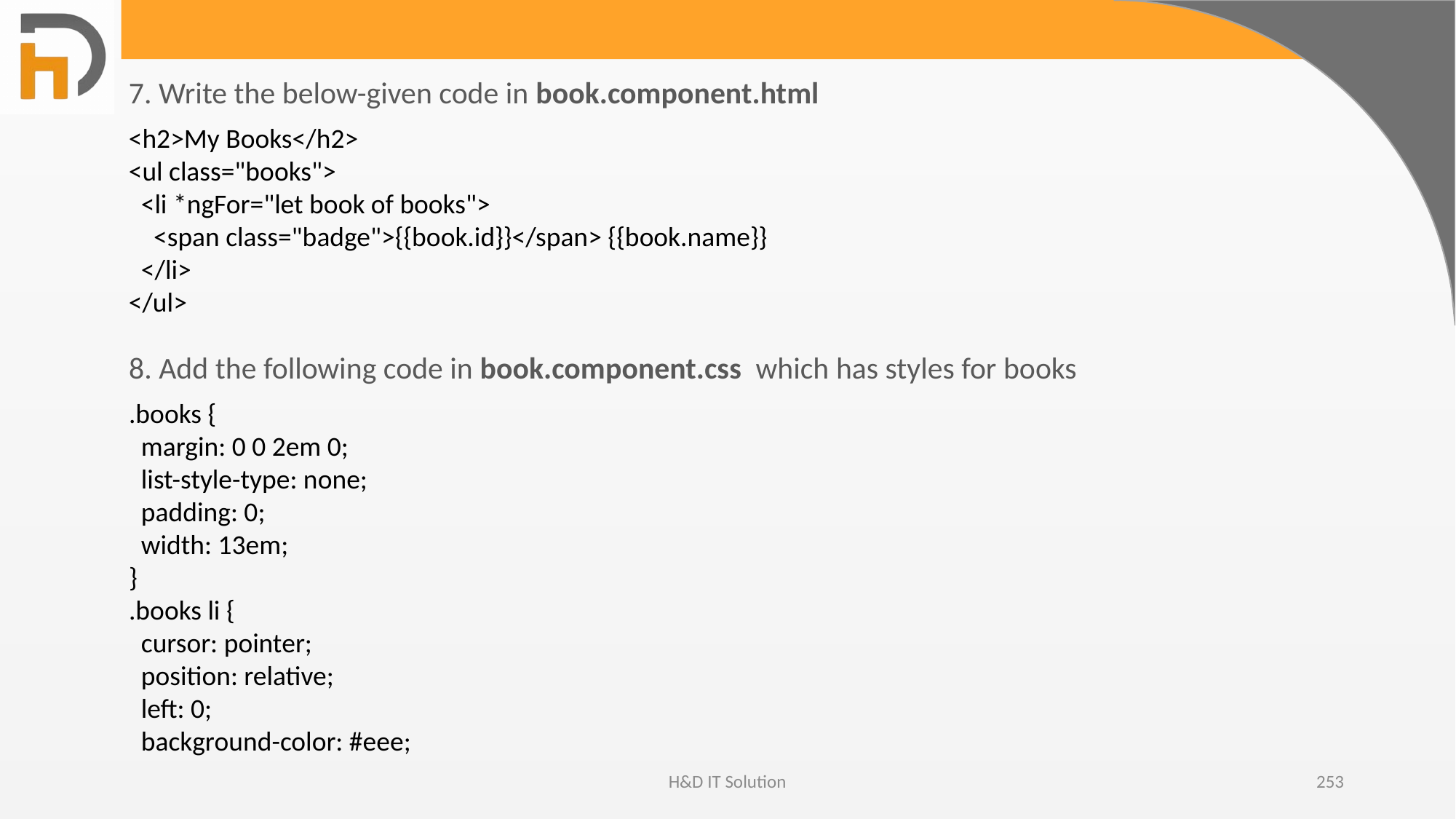

7. Write the below-given code in book.component.html
<h2>My Books</h2>
<ul class="books">
  <li *ngFor="let book of books">
    <span class="badge">{{book.id}}</span> {{book.name}}
  </li>
</ul>
8. Add the following code in book.component.css  which has styles for books
.books {
  margin: 0 0 2em 0;
  list-style-type: none;
  padding: 0;
  width: 13em;
}
.books li {
  cursor: pointer;
  position: relative;
  left: 0;
  background-color: #eee;

H&D IT Solution
253